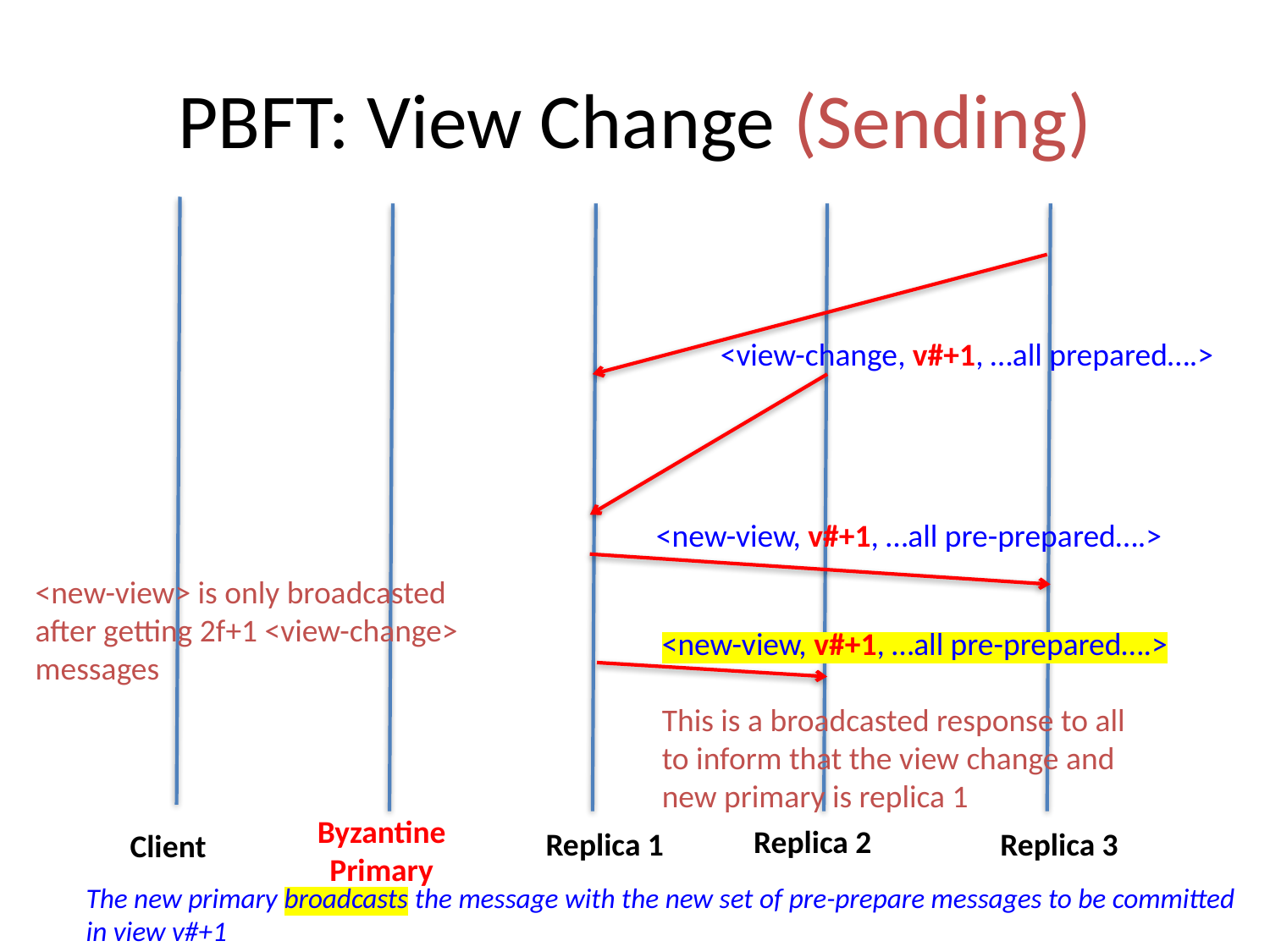

# PBFT: View Change (Sending)
<view-change, v#+1, …all prepared….>

<new-view, v#+1, …all pre-prepared….>

<new-view> is only broadcasted after getting 2f+1 <view-change> messages
<new-view, v#+1, …all pre-prepared….>

This is a broadcasted response to all
to inform that the view change and
new primary is replica 1

Byzantine
Primary
Replica 2
Replica 3
Replica 1
Client
The new primary broadcasts the message with the new set of pre-prepare messages to be committed
in view v#+1